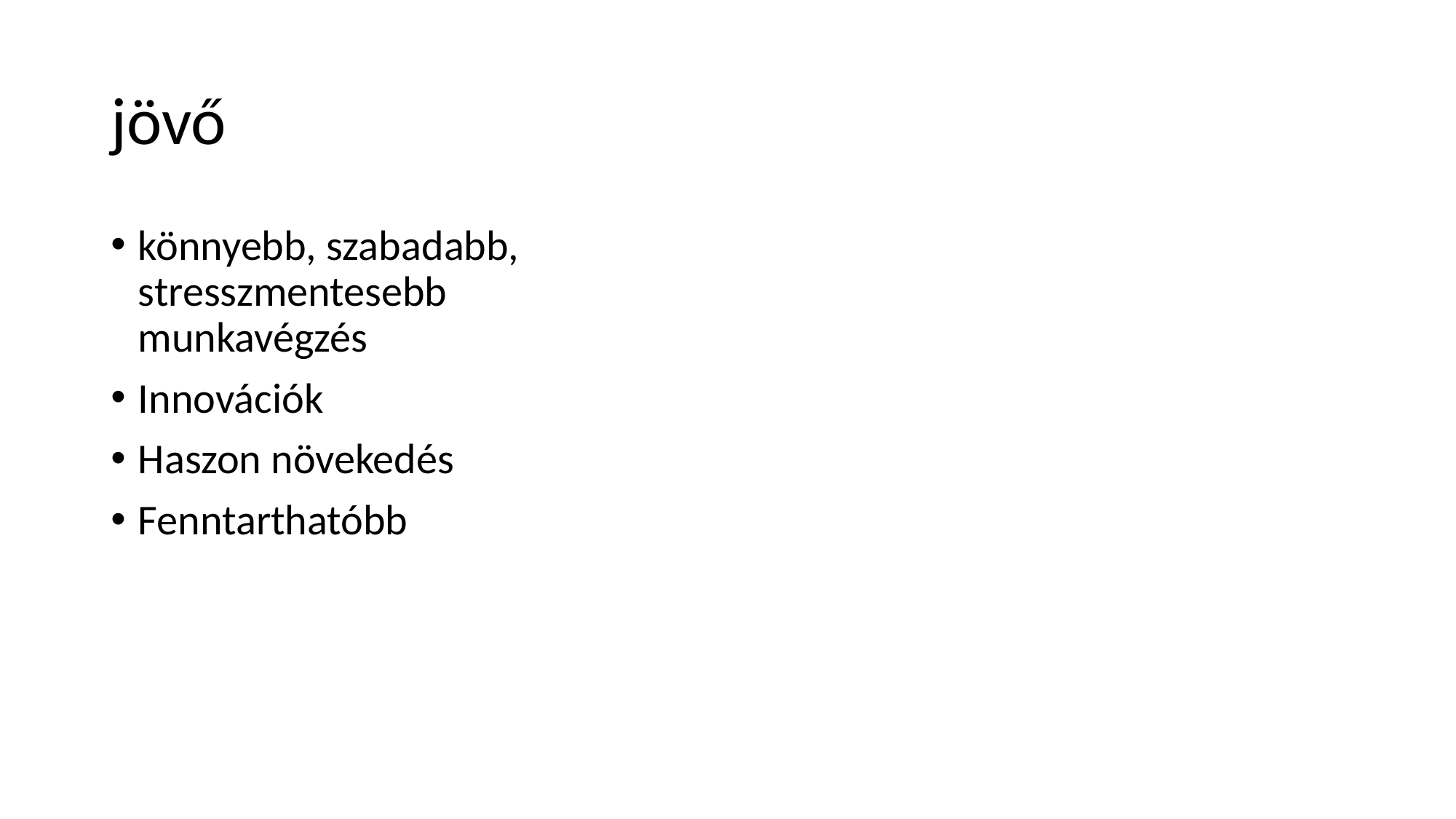

# jövő
könnyebb, szabadabb, stresszmentesebb munkavégzés
Innovációk
Haszon növekedés
Fenntarthatóbb